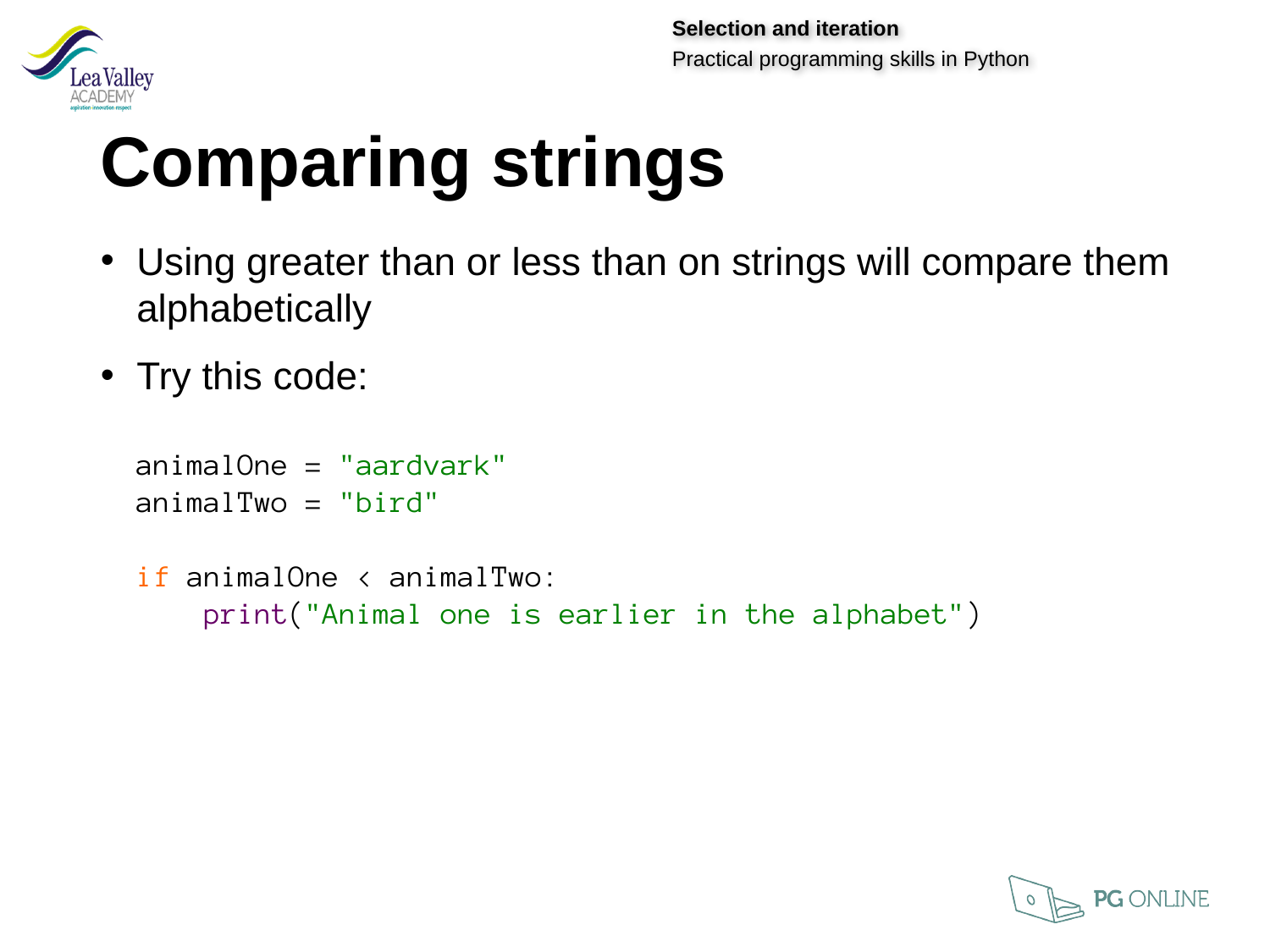

Comparing strings
Using greater than or less than on strings will compare them alphabetically
Try this code:
animalOne = "aardvark"
animalTwo = "bird"
if animalOne < animalTwo:
    print("Animal one is earlier in the alphabet")